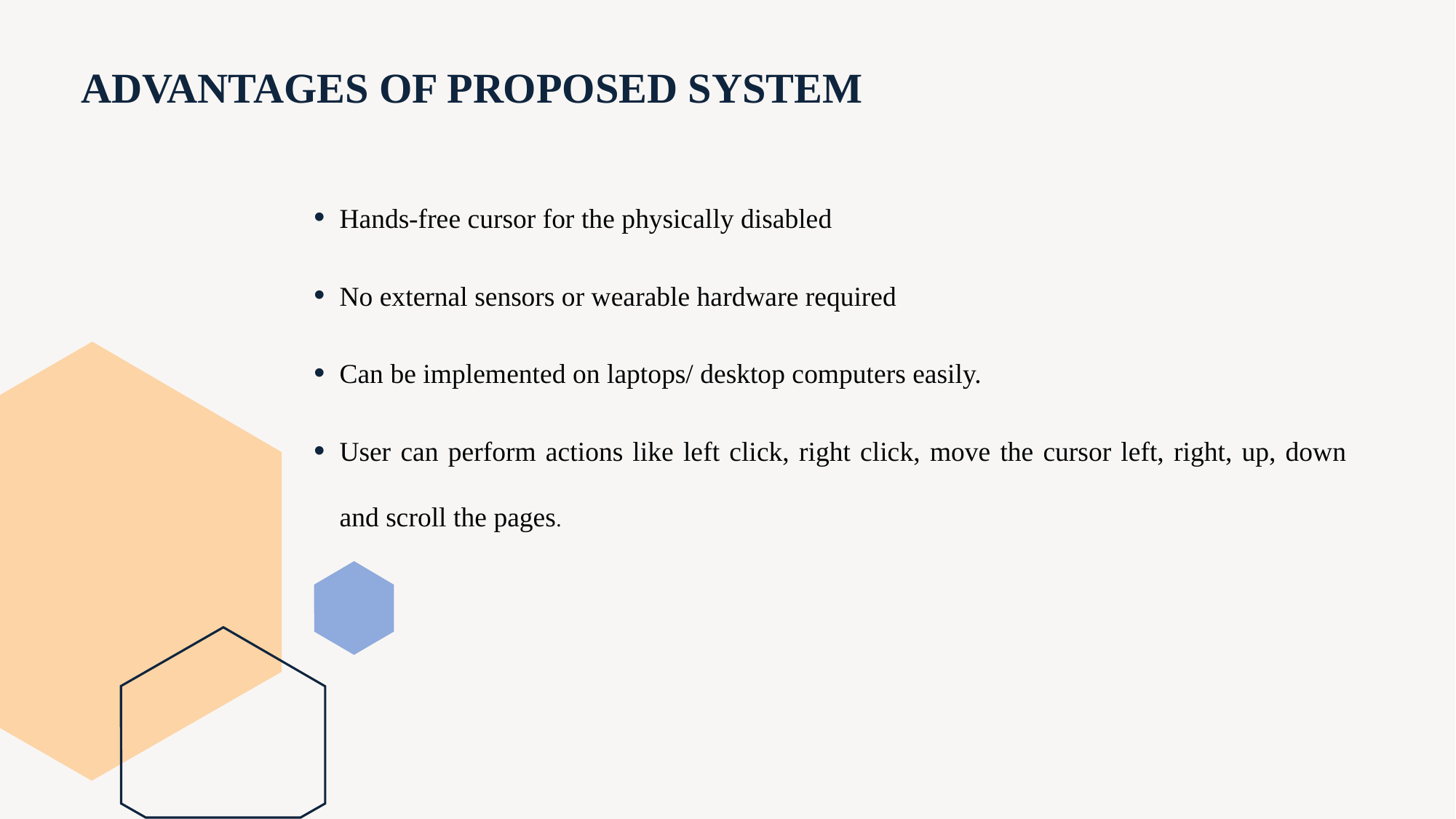

# ADVANTAGES OF PROPOSED SYSTEM
Hands-free cursor for the physically disabled
No external sensors or wearable hardware required
Can be implemented on laptops/ desktop computers easily.
User can perform actions like left click, right click, move the cursor left, right, up, down and scroll the pages.